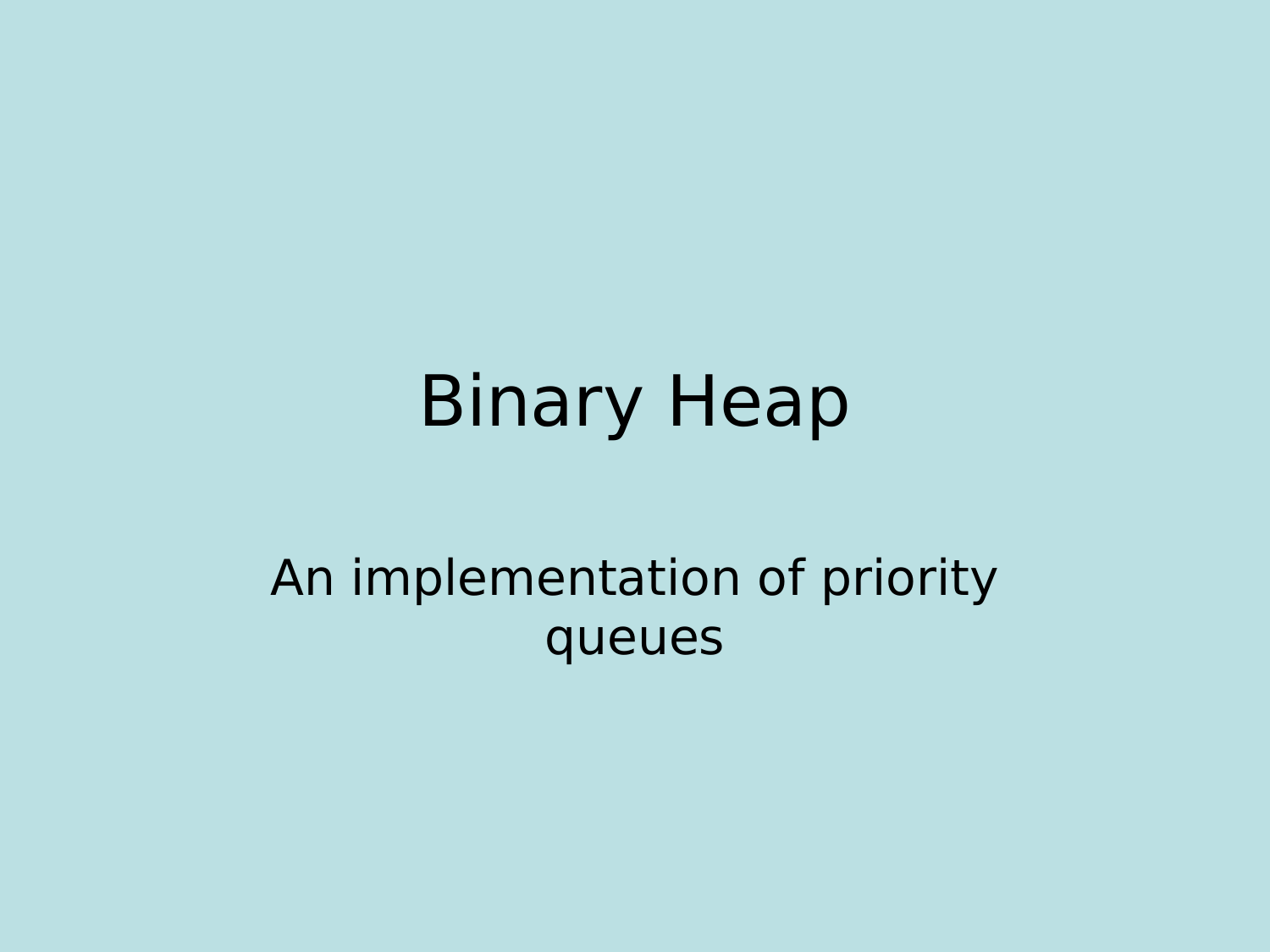

# Binary Heap
An implementation of priority queues